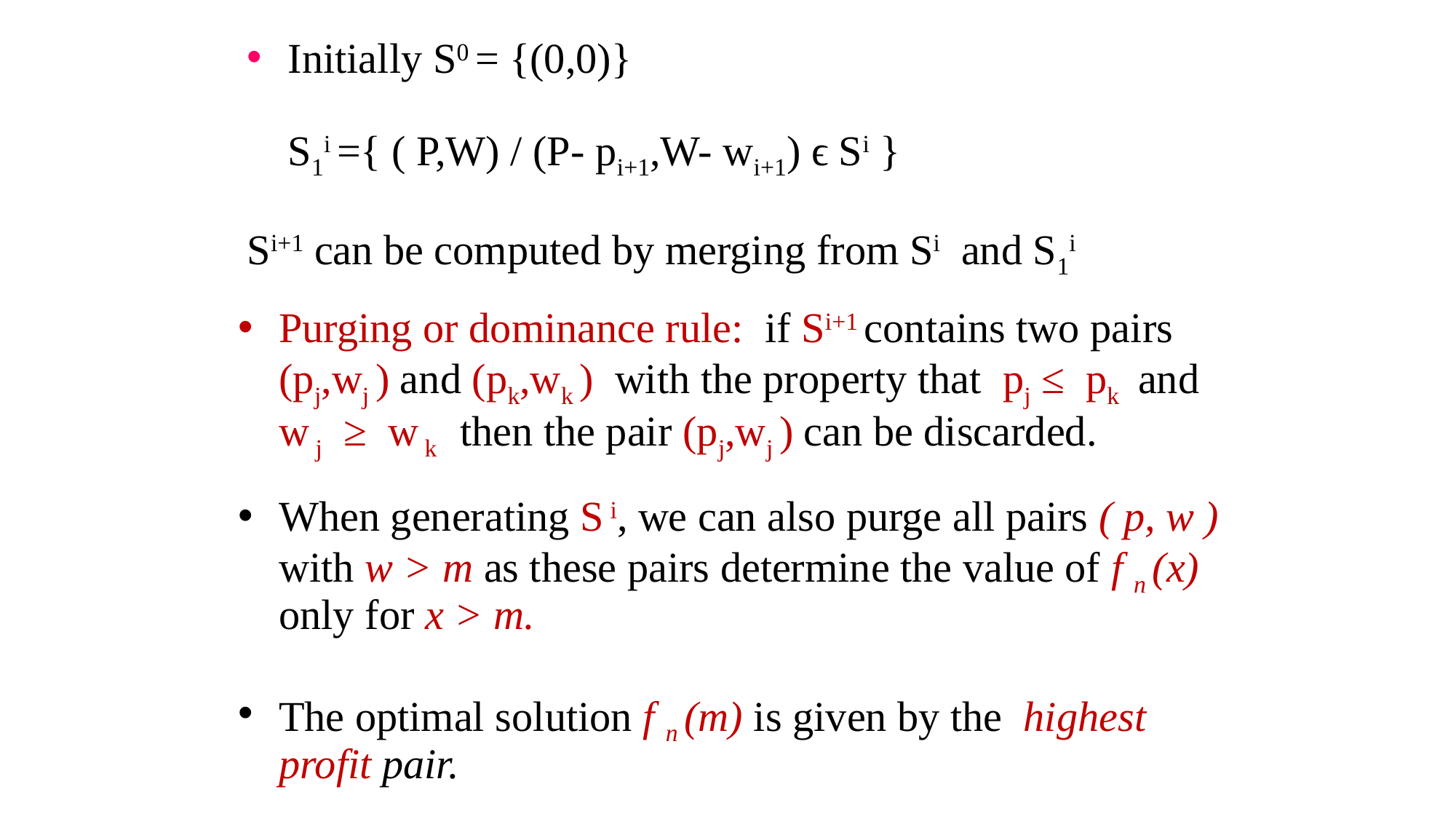

Initially S0 = {(0,0)}
	S1i ={ ( P,W) / (P- pi+1,W- wi+1) ϵ Si }
Si+1 can be computed by merging from Si  and S1i

Purging or dominance rule:  if Si+1 contains two pairs (pj,wj ) and (pk,wk )  with the property that  pj ≤  pk   and  w j  ≥  w k   then the pair (pj,wj ) can be discarded.

When generating S i, we can also purge all pairs ( p, w ) with w > m as these pairs determine the value of f n (x) only for x > m.

The optimal solution f n (m) is given by the  highest profit pair.